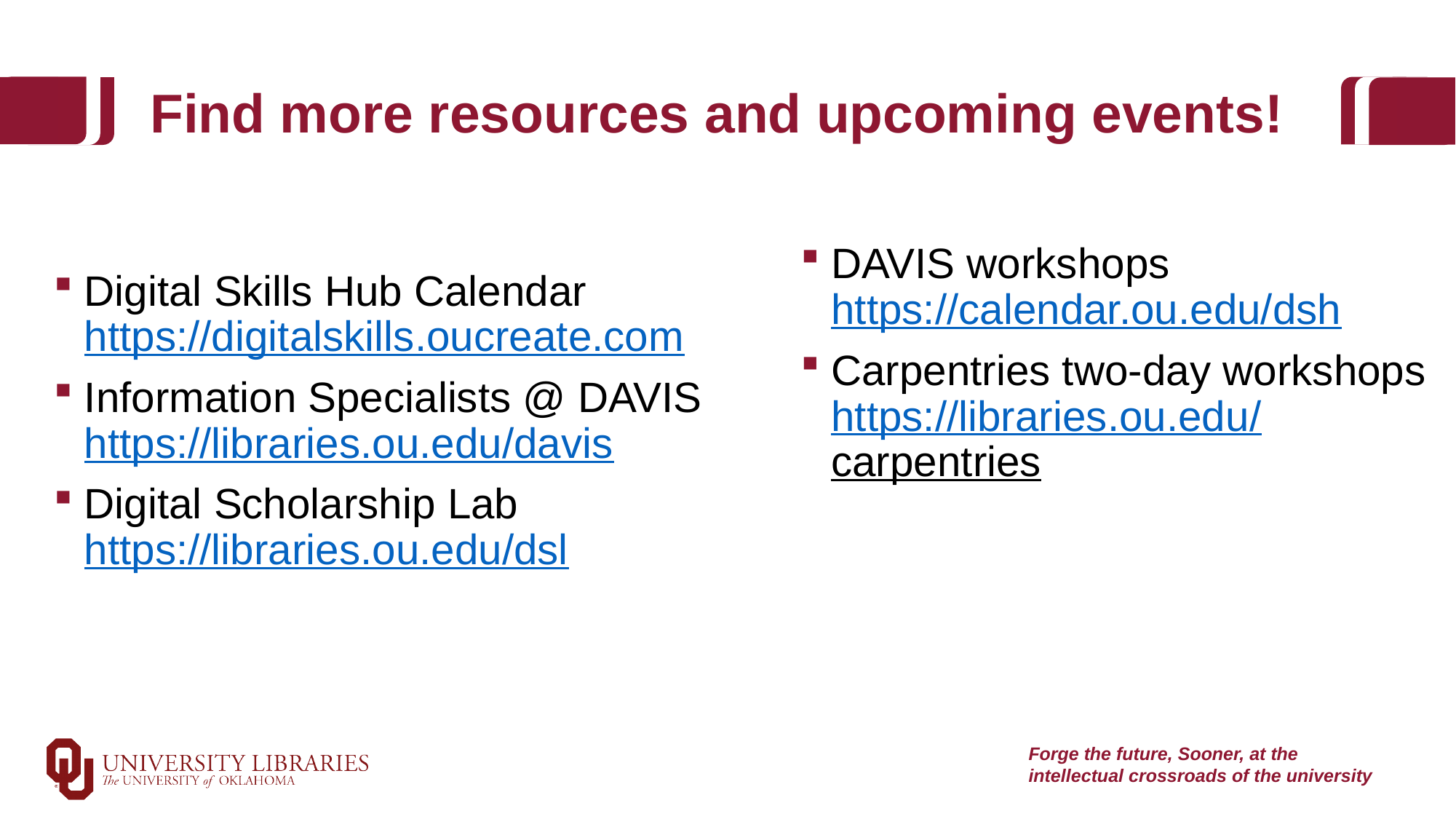

# Find more resources and upcoming events!
DAVIS workshops https://calendar.ou.edu/dsh
Carpentries two-day workshops https://libraries.ou.edu/
carpentries

Digital Skills Hub Calendar
https://digitalskills.oucreate.com
Information Specialists @ DAVIS
https://libraries.ou.edu/davis
Digital Scholarship Lab
https://libraries.ou.edu/dsl